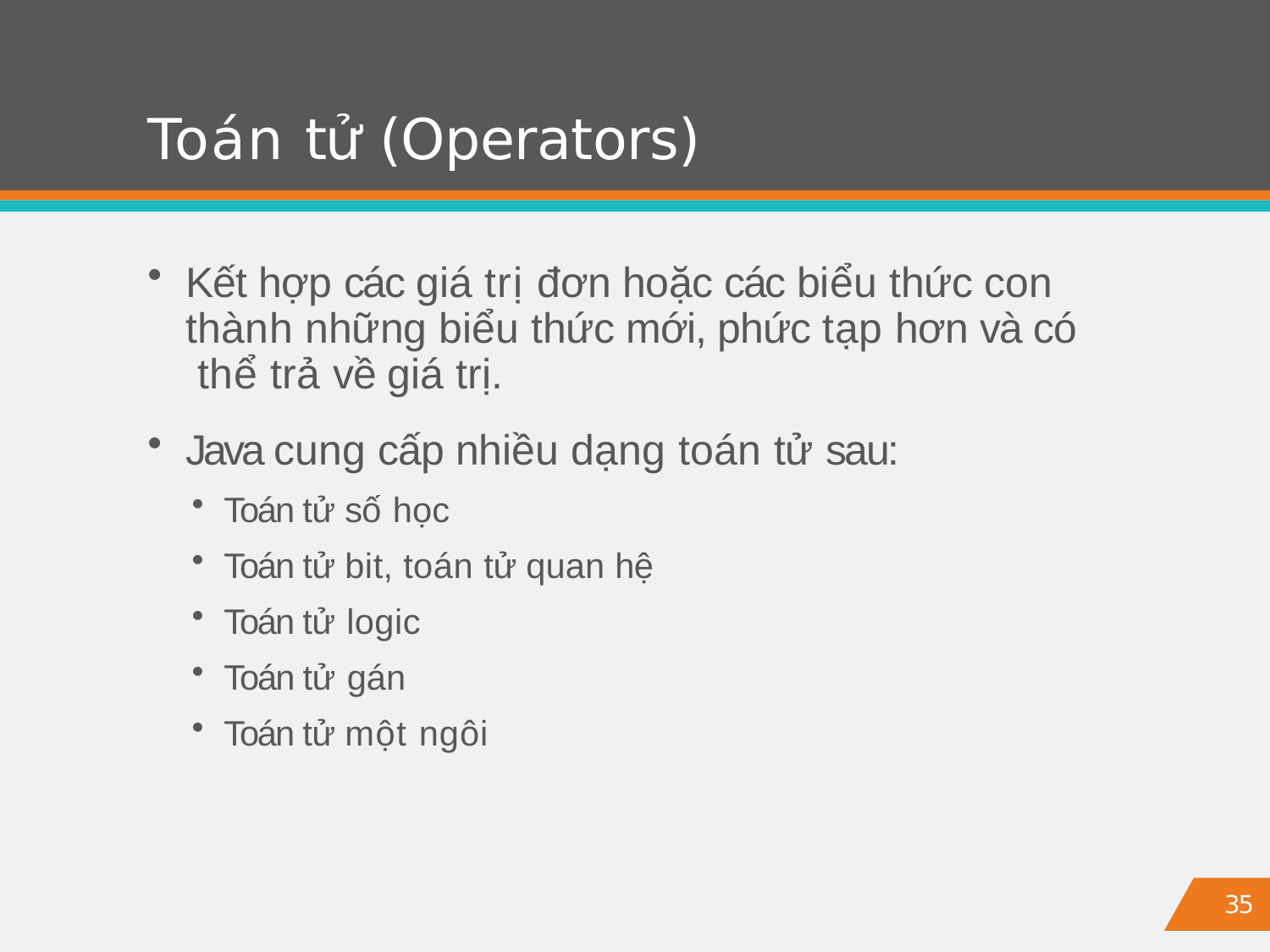

# Toán tử (Operators)
Kết hợp các giá trị đơn hoặc các biểu thức con  thành những biểu thức mới, phức tạp hơn và có  thể trả về giá trị.
Java cung cấp nhiều dạng toán tử sau:
Toán tử số học
Toán tử bit, toán tử quan hệ
Toán tử logic
Toán tử gán
Toán tử một ngôi
35